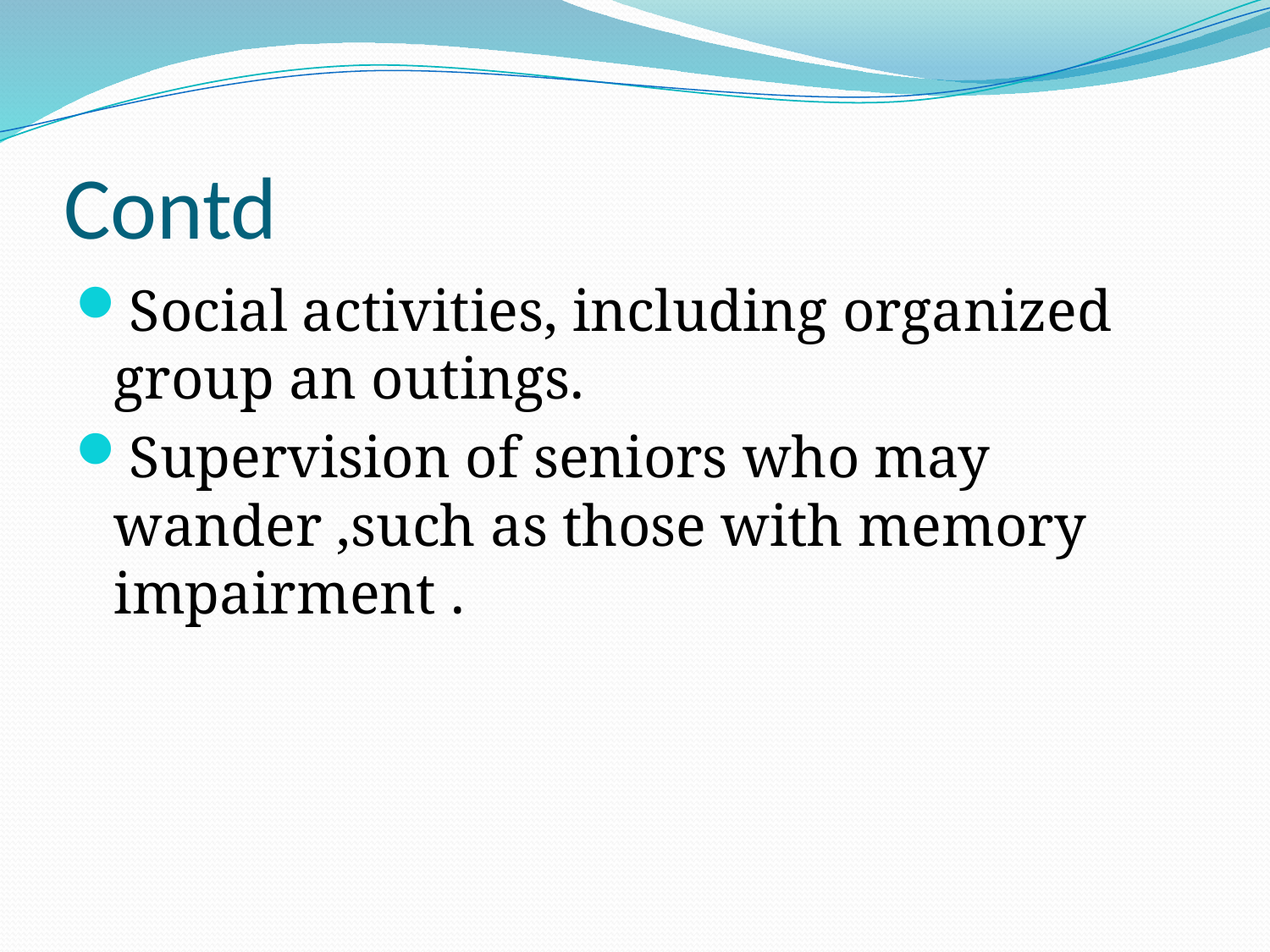

# Contd
Social activities, including organized  group an outings.
Supervision of seniors who may wander ,such as those with memory impairment .